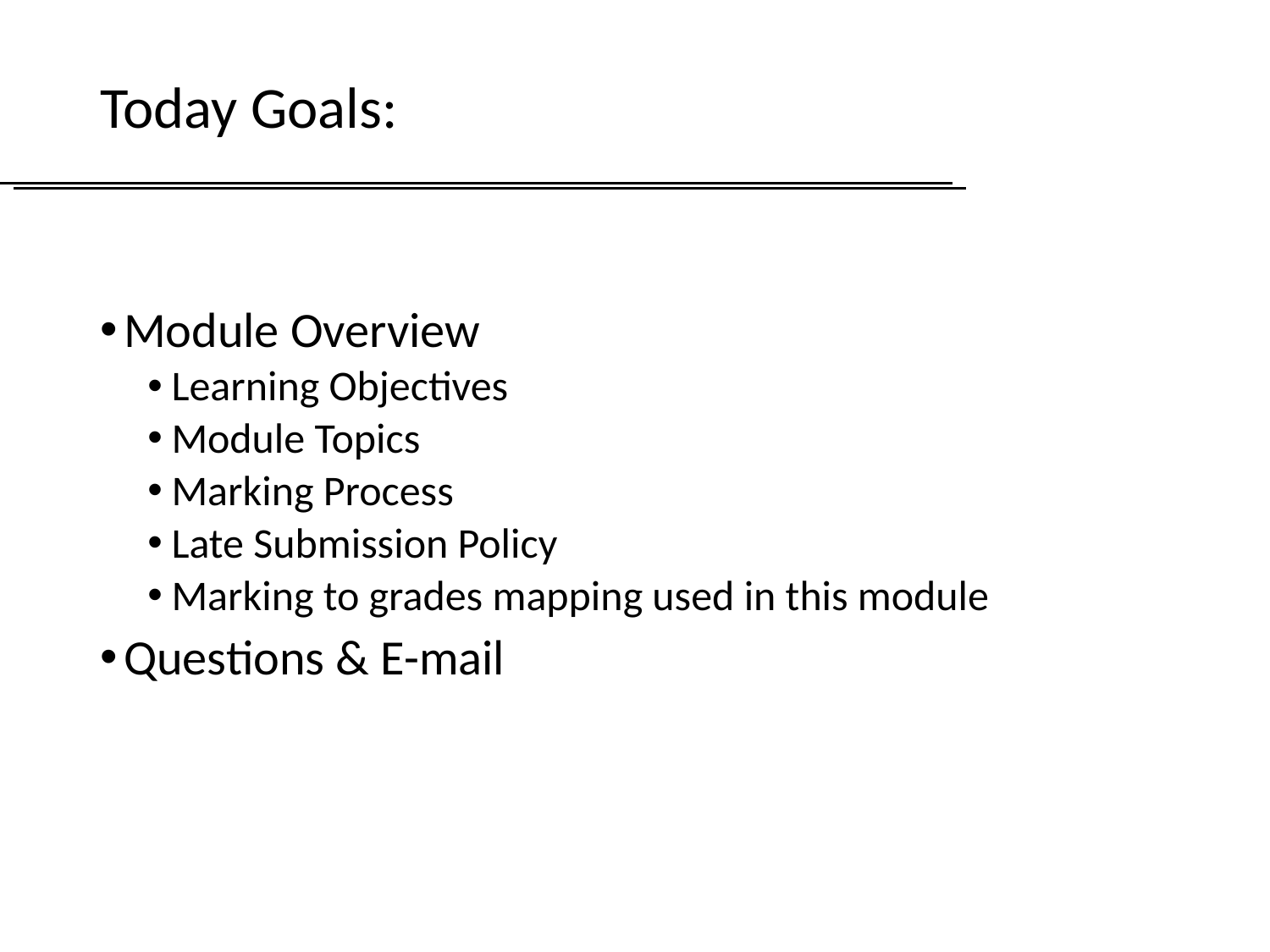

# Today Goals:
Module Overview
Learning Objectives
Module Topics
Marking Process
Late Submission Policy
Marking to grades mapping used in this module
Questions & E-mail